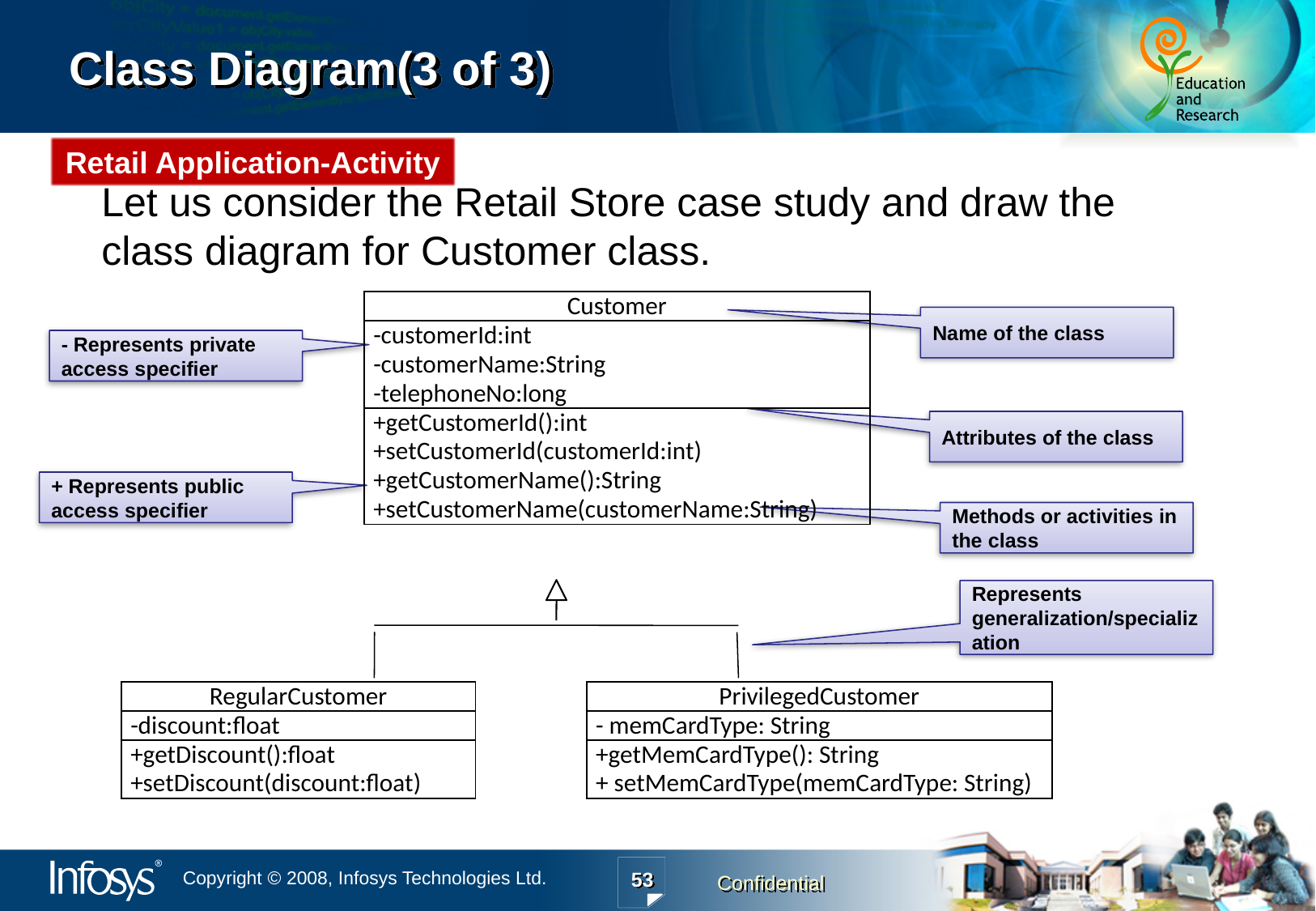

# Class Diagram(3 of 3)

Retail Application-Activity

	Let us consider the Retail Store case study and draw the class diagram for Customer class.

| Customer |
| --- |
| -customerId:int -customerName:String -telephoneNo:long |
| +getCustomerId():int +setCustomerId(customerId:int) +getCustomerName():String +setCustomerName(customerName:String) |
Name of the class
- Represents private access specifier
Attributes of the class
+ Represents public access specifier
Methods or activities in the class

Represents generalization/specialization
| RegularCustomer |
| --- |
| -discount:float |
| +getDiscount():float +setDiscount(discount:float) |
| PrivilegedCustomer |
| --- |
| - memCardType: String |
| +getMemCardType(): String + setMemCardType(memCardType: String) |
53